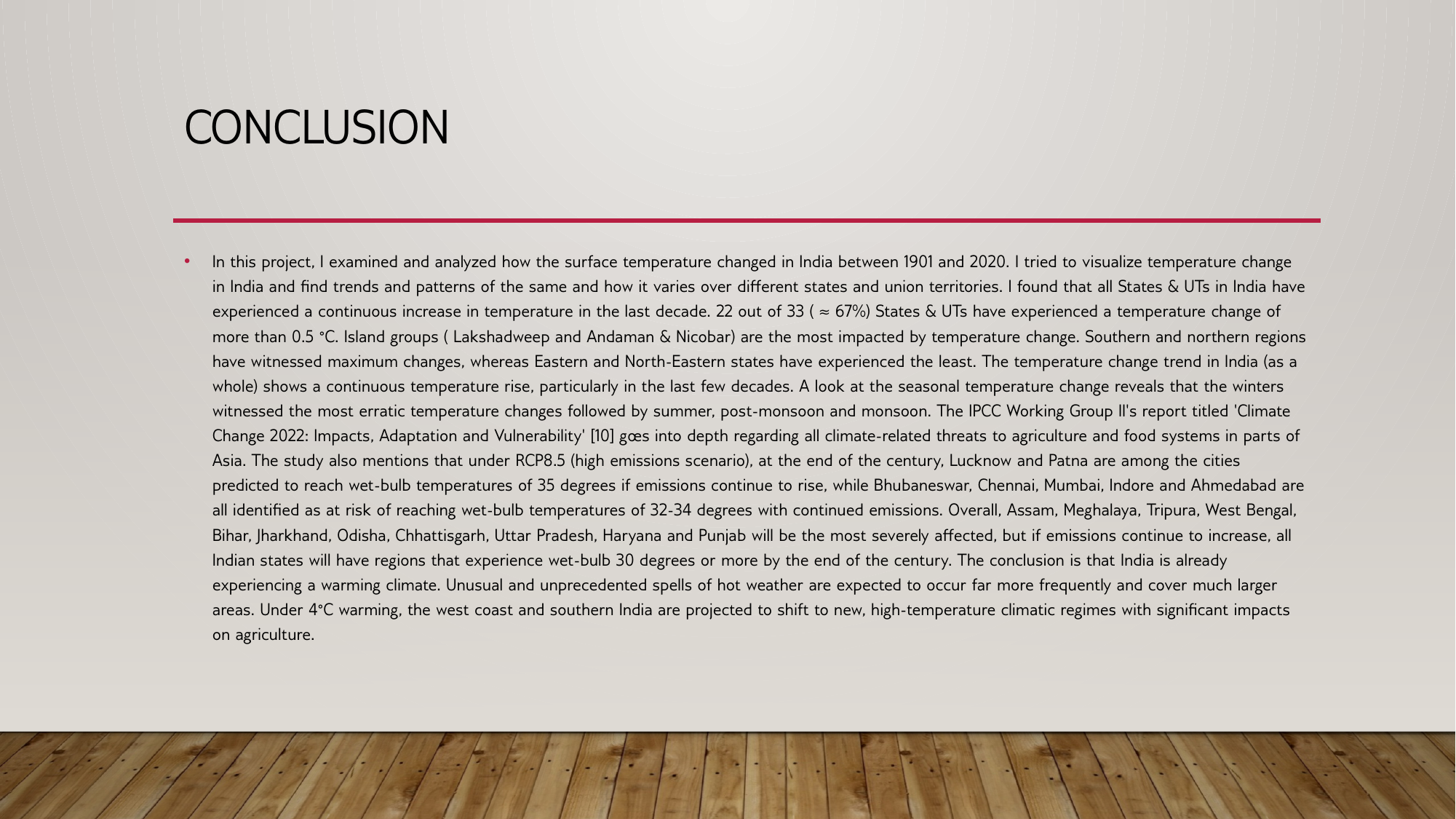

# conclusion
In this project, I examined and analyzed how the surface temperature changed in India between 1901 and 2020. I tried to visualize temperature change in India and find trends and patterns of the same and how it varies over different states and union territories. I found that all States & UTs in India have experienced a continuous increase in temperature in the last decade. 22 out of 33 ( ≈ 67%) States & UTs have experienced a temperature change of more than 0.5 °C. Island groups ( Lakshadweep and Andaman & Nicobar) are the most impacted by temperature change. Southern and northern regions have witnessed maximum changes, whereas Eastern and North-Eastern states have experienced the least. The temperature change trend in India (as a whole) shows a continuous temperature rise, particularly in the last few decades. A look at the seasonal temperature change reveals that the winters witnessed the most erratic temperature changes followed by summer, post-monsoon and monsoon. The IPCC Working Group II's report titled 'Climate Change 2022: Impacts, Adaptation and Vulnerability' [10] goes into depth regarding all climate-related threats to agriculture and food systems in parts of Asia. The study also mentions that under RCP8.5 (high emissions scenario), at the end of the century, Lucknow and Patna are among the cities predicted to reach wet-bulb temperatures of 35 degrees if emissions continue to rise, while Bhubaneswar, Chennai, Mumbai, Indore and Ahmedabad are all identified as at risk of reaching wet-bulb temperatures of 32-34 degrees with continued emissions. Overall, Assam, Meghalaya, Tripura, West Bengal, Bihar, Jharkhand, Odisha, Chhattisgarh, Uttar Pradesh, Haryana and Punjab will be the most severely affected, but if emissions continue to increase, all Indian states will have regions that experience wet-bulb 30 degrees or more by the end of the century. The conclusion is that India is already experiencing a warming climate. Unusual and unprecedented spells of hot weather are expected to occur far more frequently and cover much larger areas. Under 4°C warming, the west coast and southern India are projected to shift to new, high-temperature climatic regimes with significant impacts on agriculture.